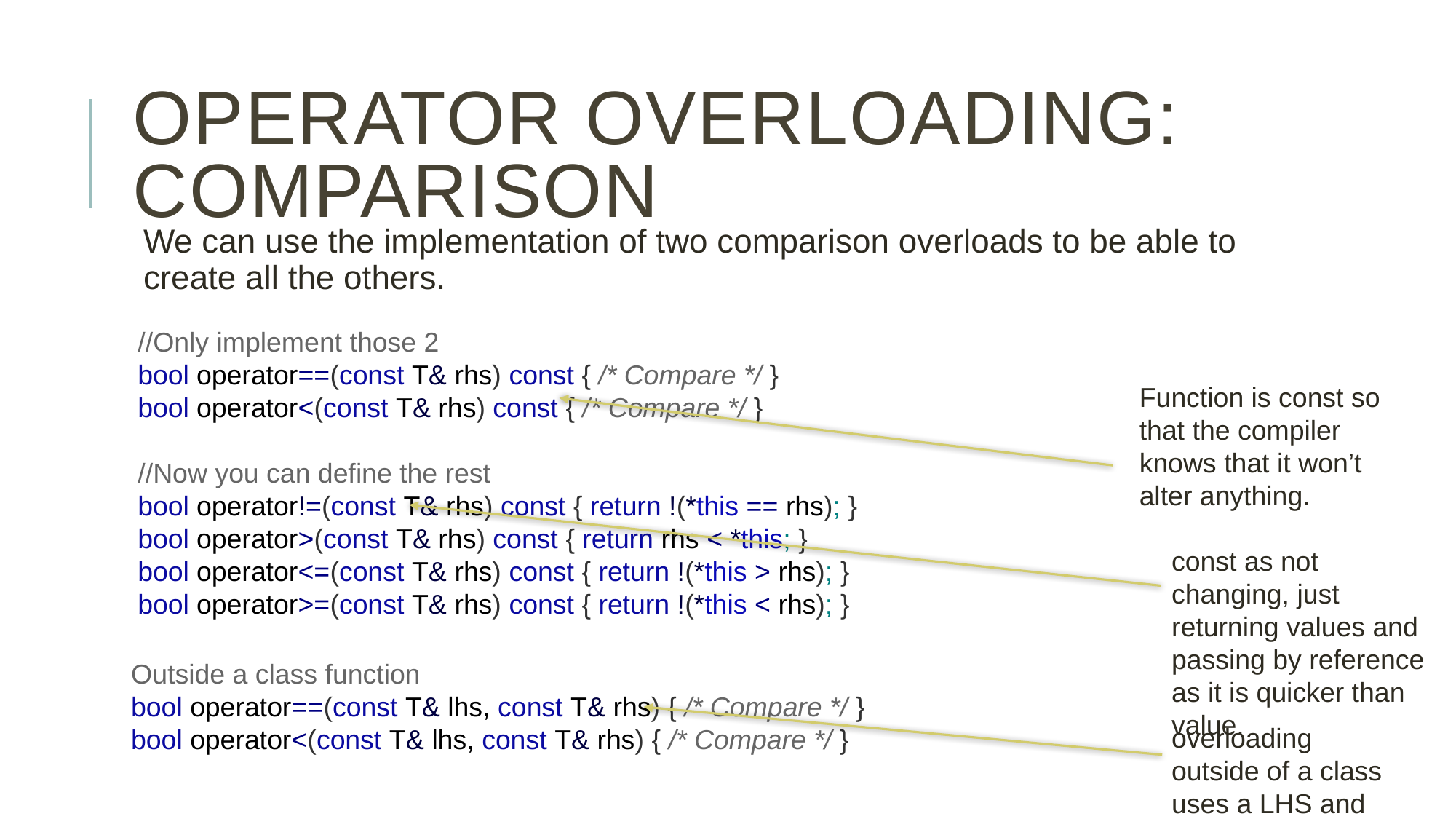

# Operator overloading: comparison
We can use the implementation of two comparison overloads to be able to create all the others.
//Only implement those 2
bool operator==(const T& rhs) const { /* Compare */ }
bool operator<(const T& rhs) const { /* Compare */ }

//Now you can define the rest
bool operator!=(const T& rhs) const { return !(*this == rhs); }
bool operator>(const T& rhs) const { return rhs < *this; }
bool operator<=(const T& rhs) const { return !(*this > rhs); }
bool operator>=(const T& rhs) const { return !(*this < rhs); }
Function is const so that the compiler knows that it won’t alter anything.
const as not changing, just returning values and passing by reference as it is quicker than value.
Outside a class function
bool operator==(const T& lhs, const T& rhs) { /* Compare */ }
bool operator<(const T& lhs, const T& rhs) { /* Compare */ }
overloading outside of a class uses a LHS and RHS.